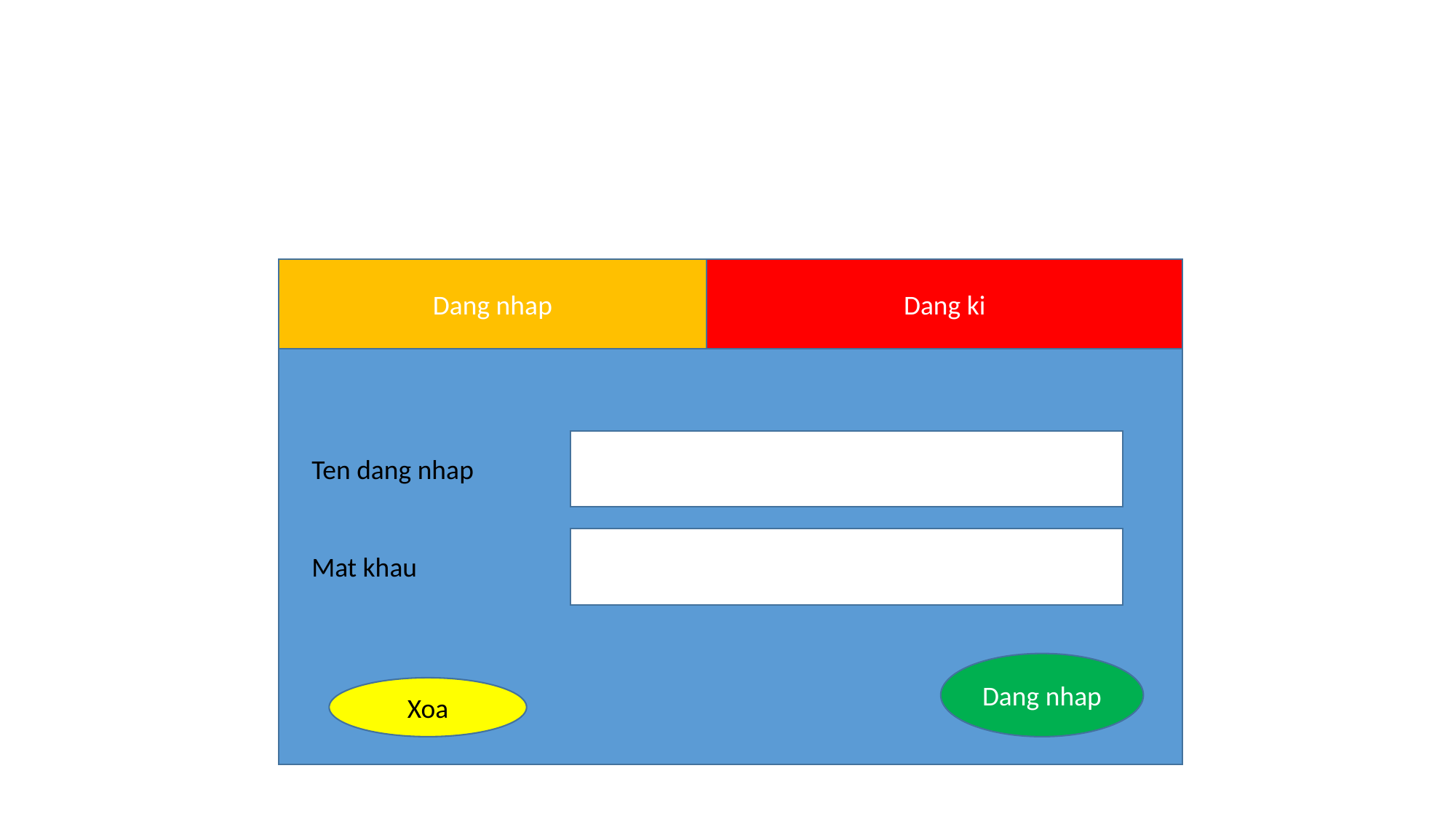

Dang nhap
Dang ki

Ten dang nhap

Mat khau
Dang nhap
Xoa